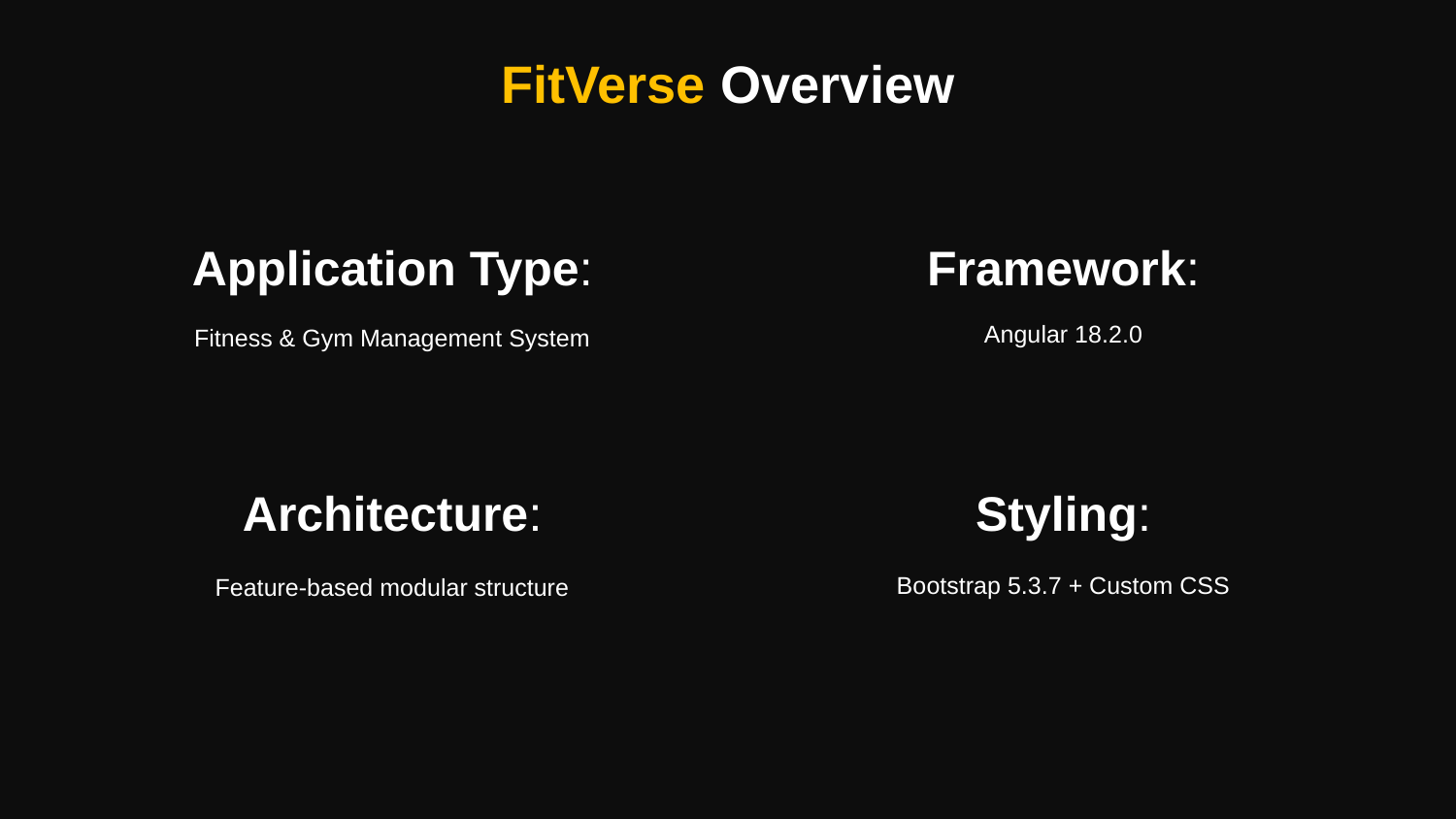

# FitVerse Overview
Application Type:
Framework:
Angular 18.2.0
Fitness & Gym Management System
Architecture:
Styling:
Bootstrap 5.3.7 + Custom CSS
Feature-based modular structure